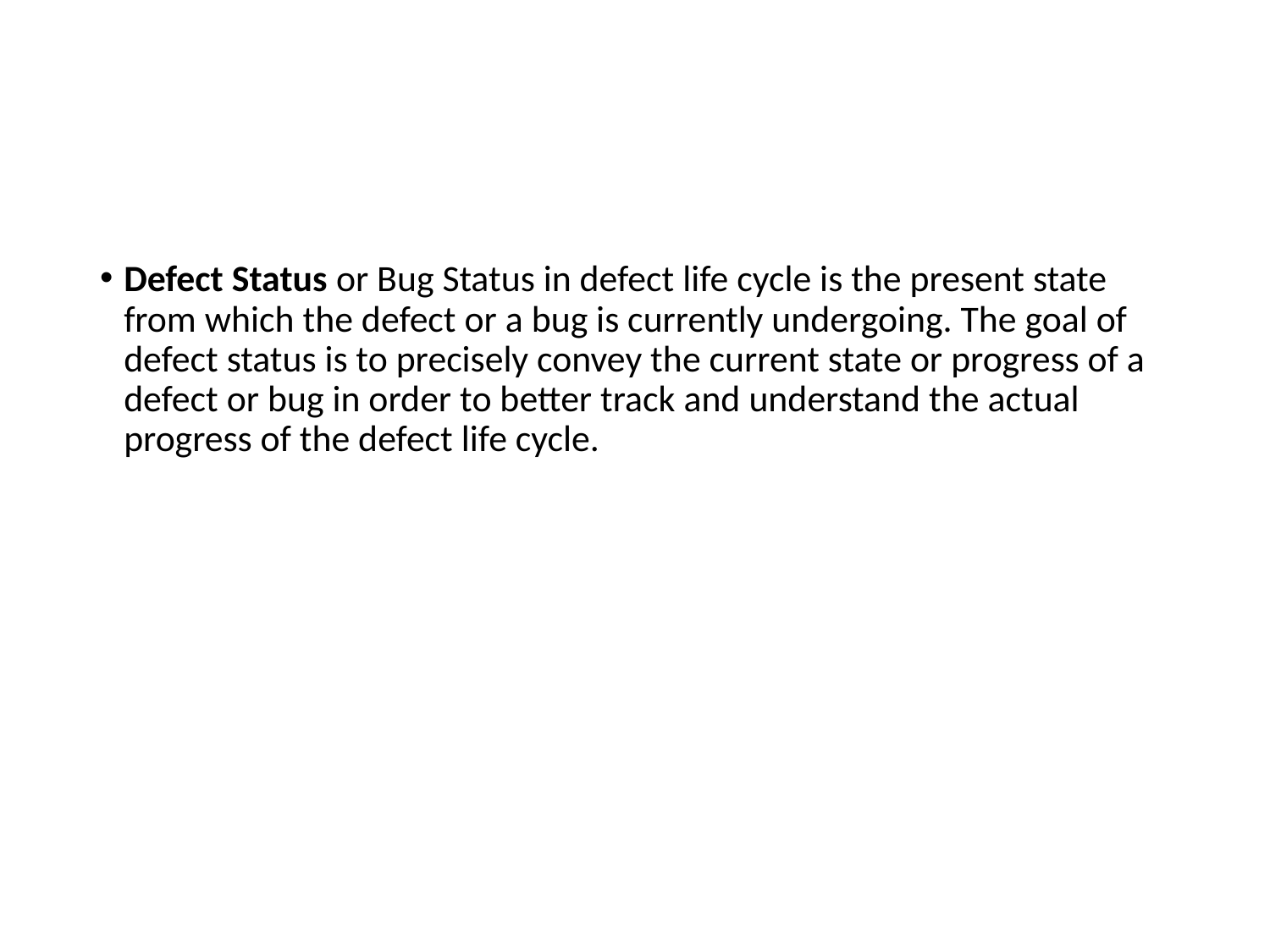

Defect Status or Bug Status in defect life cycle is the present state from which the defect or a bug is currently undergoing. The goal of defect status is to precisely convey the current state or progress of a defect or bug in order to better track and understand the actual progress of the defect life cycle.